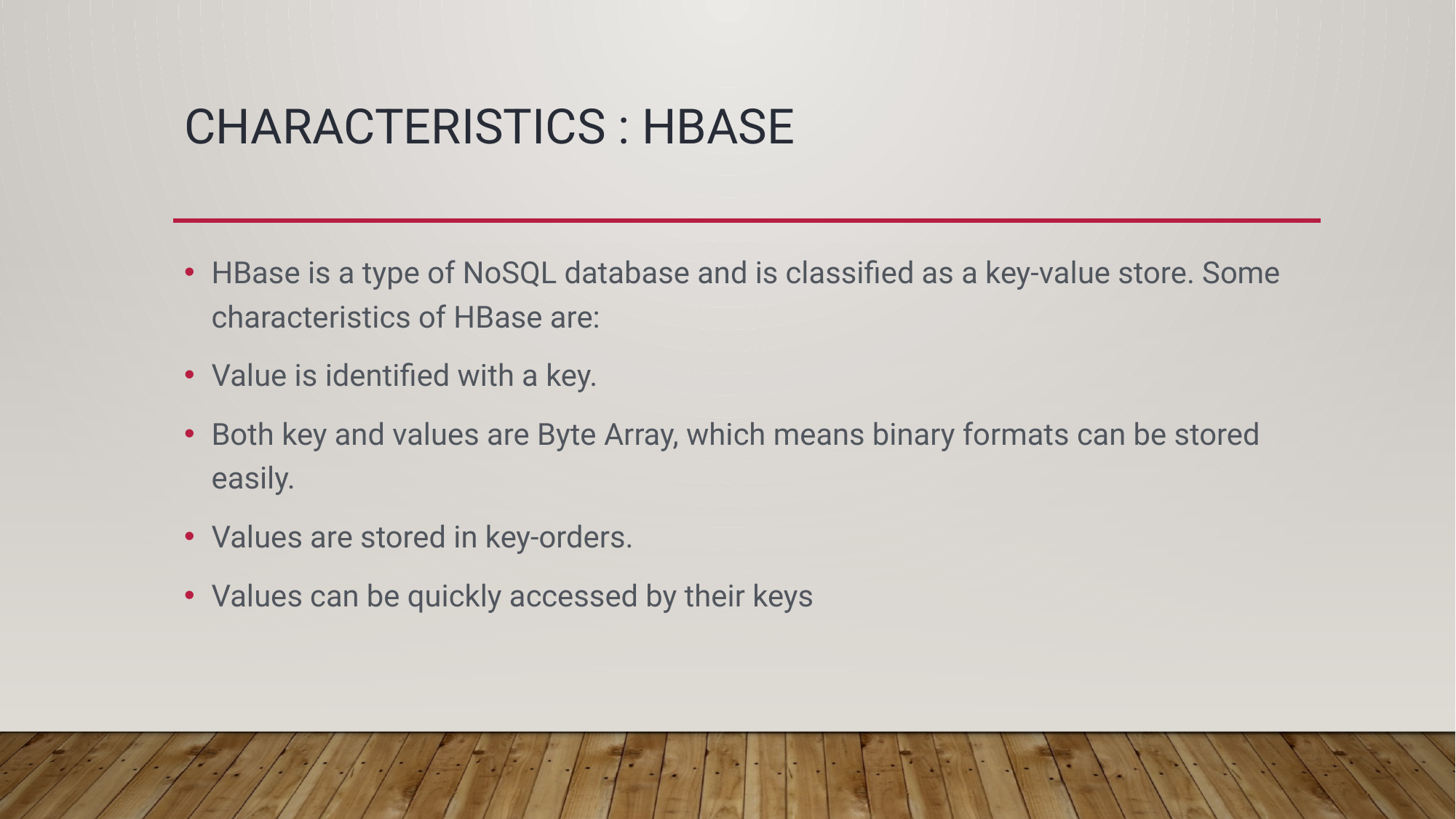

# Characteristics : HBase
HBase is a type of NoSQL database and is classified as a key-value store. Some characteristics of HBase are:
Value is identified with a key.
Both key and values are Byte Array, which means binary formats can be stored easily.
Values are stored in key-orders.
Values can be quickly accessed by their keys